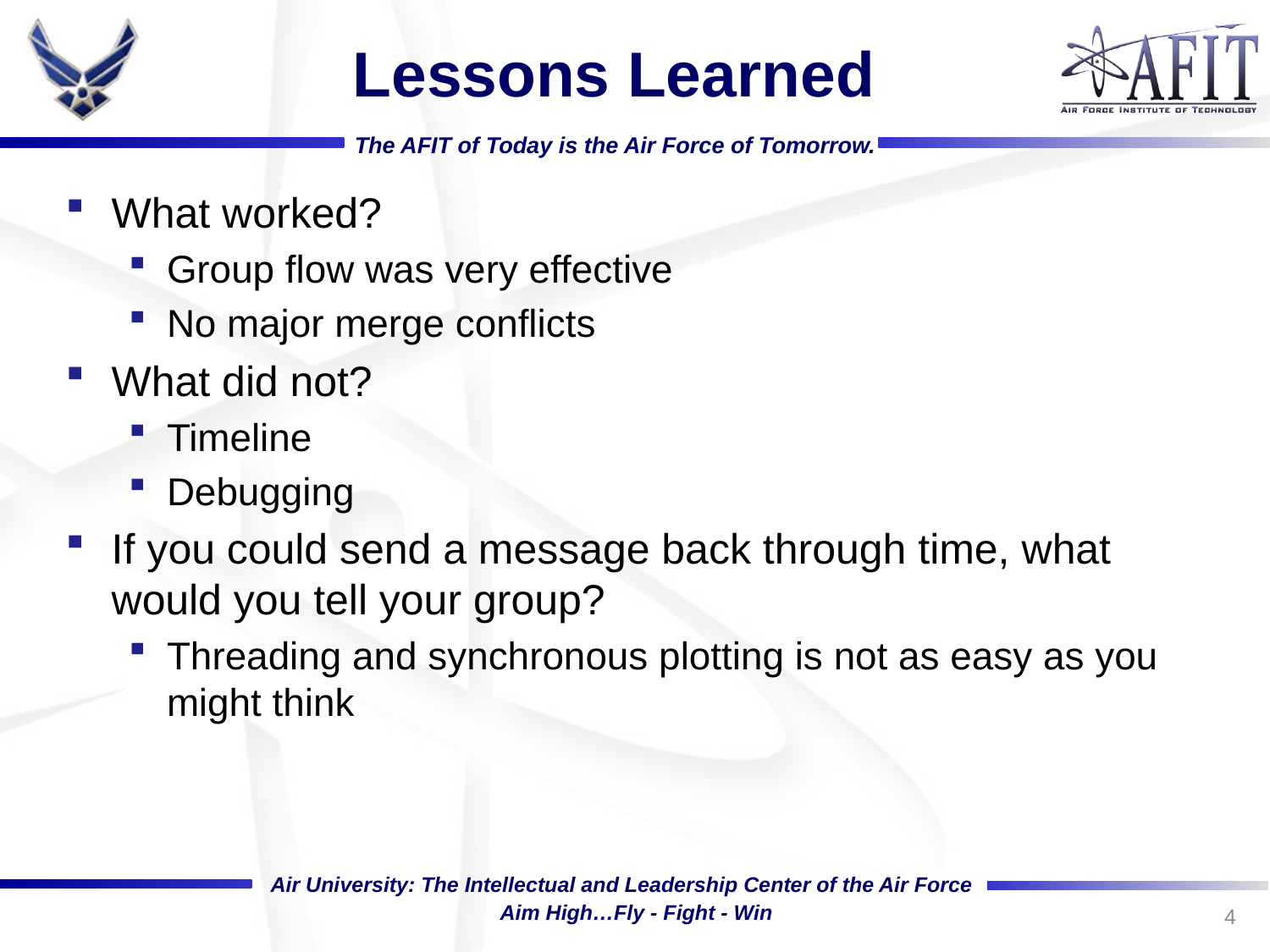

# Lessons Learned
What worked?
Group flow was very effective
No major merge conflicts
What did not?
Timeline
Debugging
If you could send a message back through time, what would you tell your group?
Threading and synchronous plotting is not as easy as you might think

4